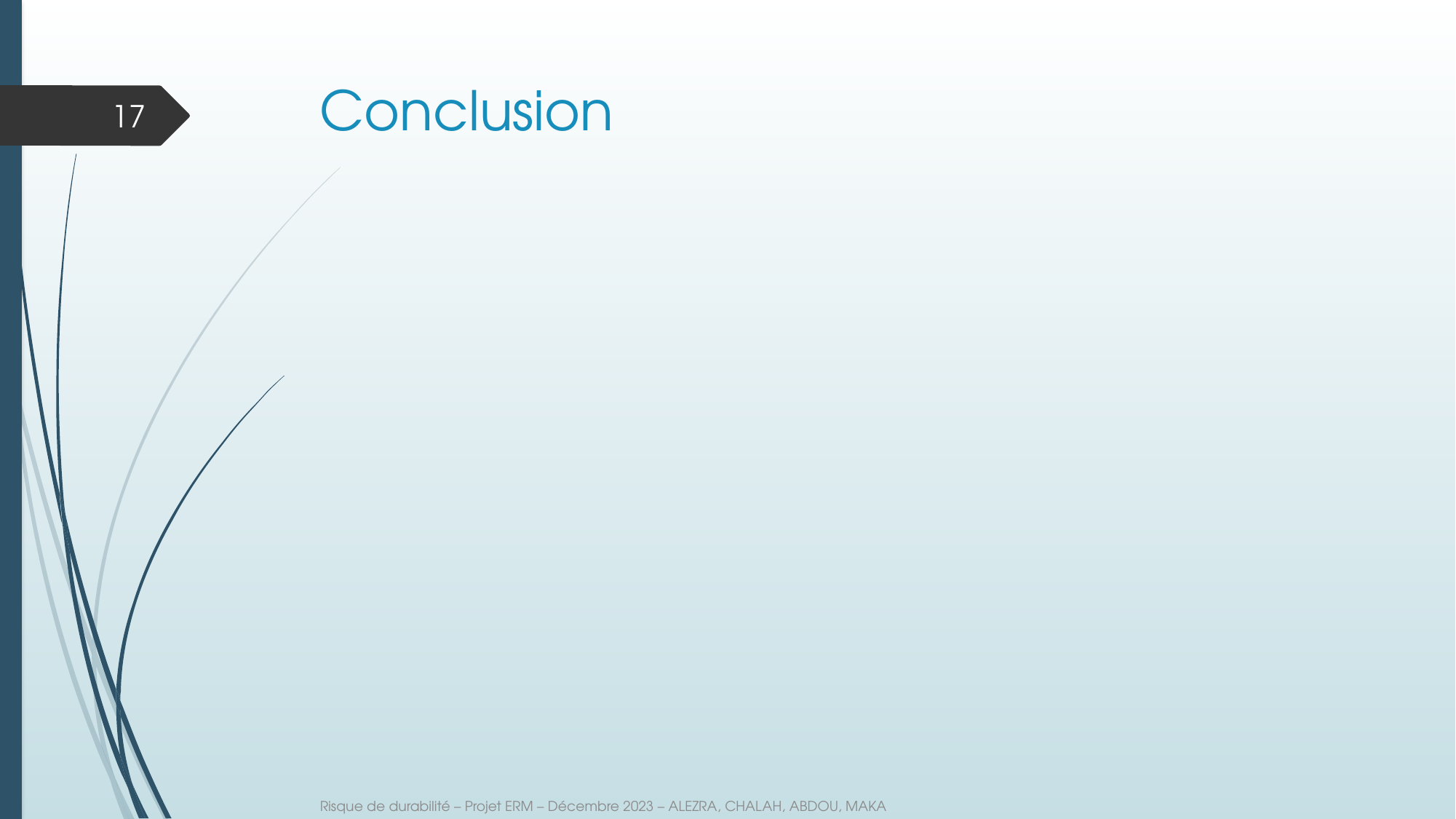

# Conclusion
17
Risque de durabilité – Projet ERM – Décembre 2023 – ALEZRA, CHALAH, ABDOU, MAKA